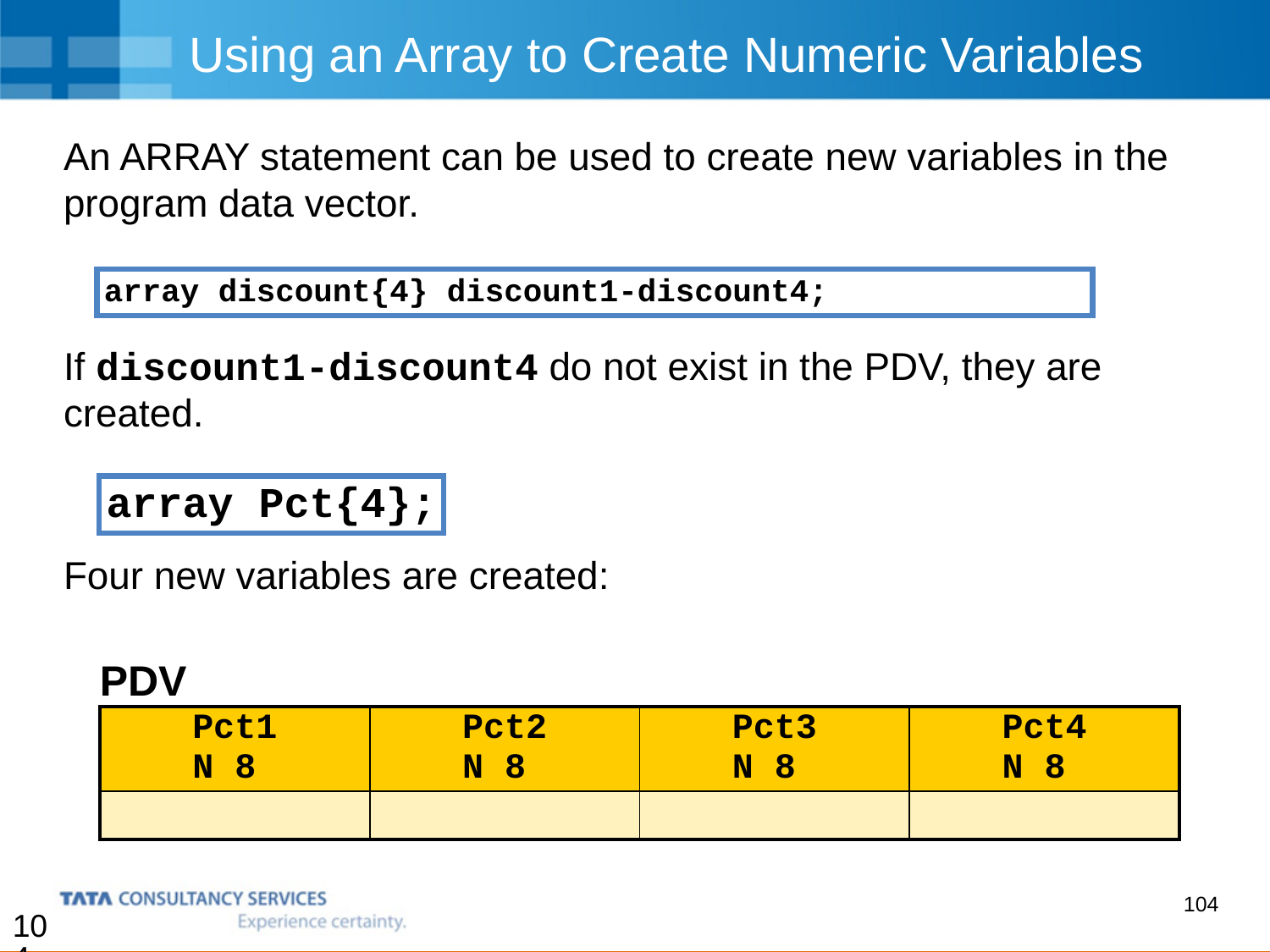

# Using an Array to Create Numeric Variables
An ARRAY statement can be used to create new variables in the program data vector.

If discount1-discount4 do not exist in the PDV, they are created.

Four new variables are created:

array discount{4} discount1-discount4;
array Pct{4};

| PDV |  |  |  |
| --- | --- | --- | --- |
| Pct1 N 8 | Pct2 N 8 | Pct3 N 8 | Pct4 N 8 |
|  |  |  |  |
104